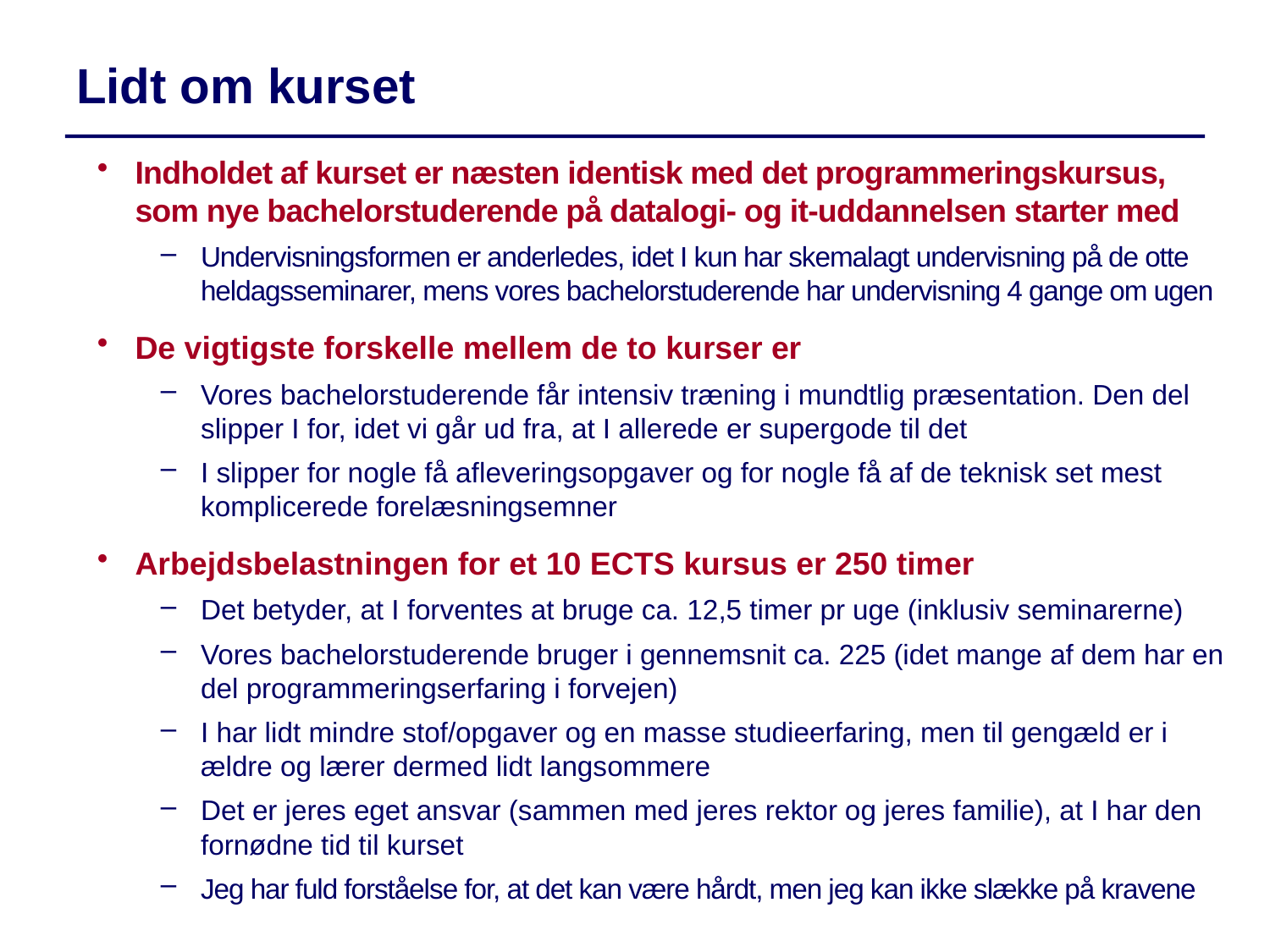

Lidt om kurset
Indholdet af kurset er næsten identisk med det programmeringskursus, som nye bachelorstuderende på datalogi- og it-uddannelsen starter med
Undervisningsformen er anderledes, idet I kun har skemalagt undervisning på de otte heldagsseminarer, mens vores bachelorstuderende har undervisning 4 gange om ugen
De vigtigste forskelle mellem de to kurser er
Vores bachelorstuderende får intensiv træning i mundtlig præsentation. Den del slipper I for, idet vi går ud fra, at I allerede er supergode til det
I slipper for nogle få afleveringsopgaver og for nogle få af de teknisk set mest komplicerede forelæsningsemner
Arbejdsbelastningen for et 10 ECTS kursus er 250 timer
Det betyder, at I forventes at bruge ca. 12,5 timer pr uge (inklusiv seminarerne)
Vores bachelorstuderende bruger i gennemsnit ca. 225 (idet mange af dem har en del programmeringserfaring i forvejen)
I har lidt mindre stof/opgaver og en masse studieerfaring, men til gengæld er i ældre og lærer dermed lidt langsommere
Det er jeres eget ansvar (sammen med jeres rektor og jeres familie), at I har den fornødne tid til kurset
Jeg har fuld forståelse for, at det kan være hårdt, men jeg kan ikke slække på kravene